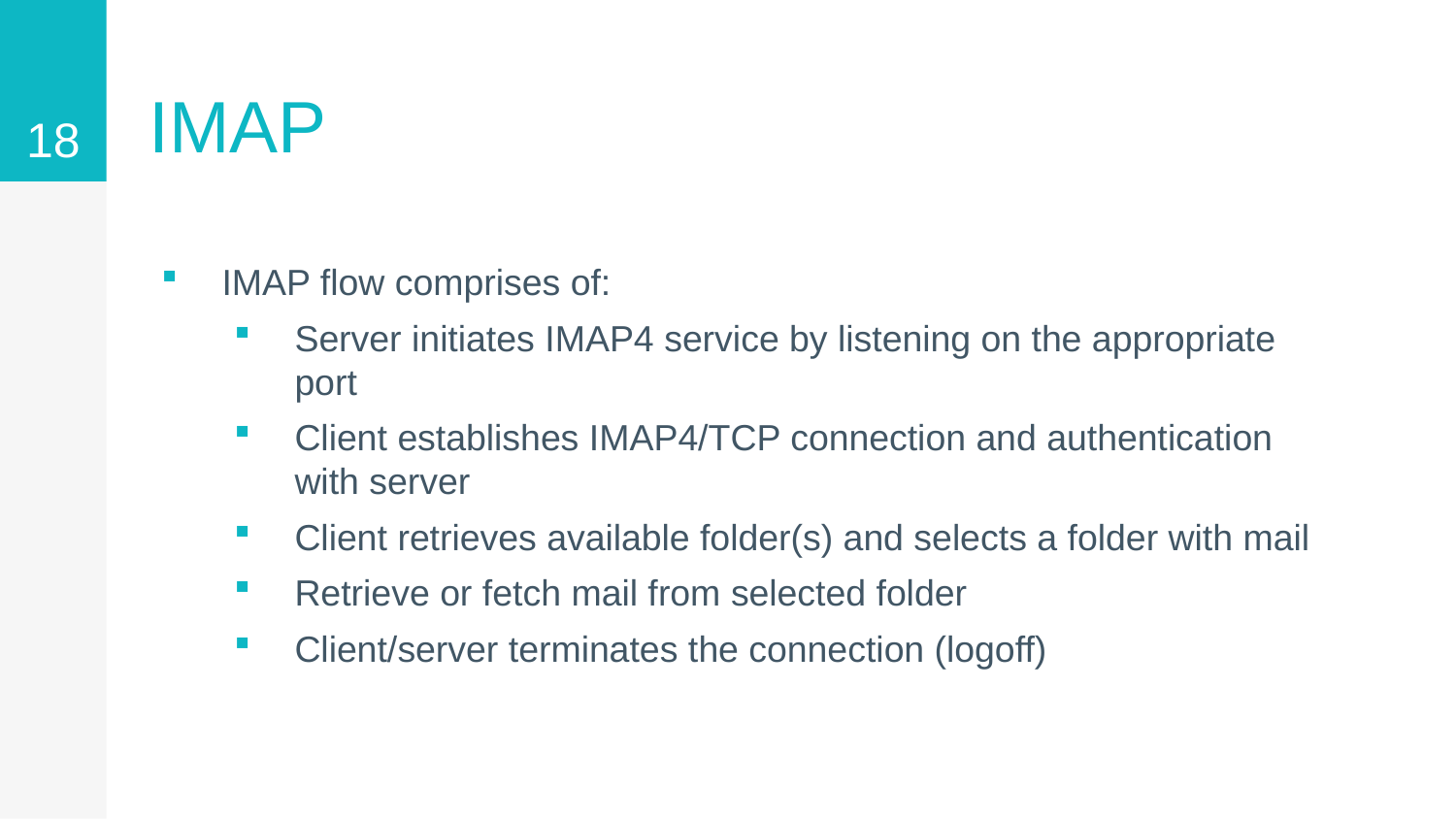

18
# IMAP
IMAP flow comprises of:
Server initiates IMAP4 service by listening on the appropriate port
Client establishes IMAP4/TCP connection and authentication with server
Client retrieves available folder(s) and selects a folder with mail
Retrieve or fetch mail from selected folder
Client/server terminates the connection (logoff)